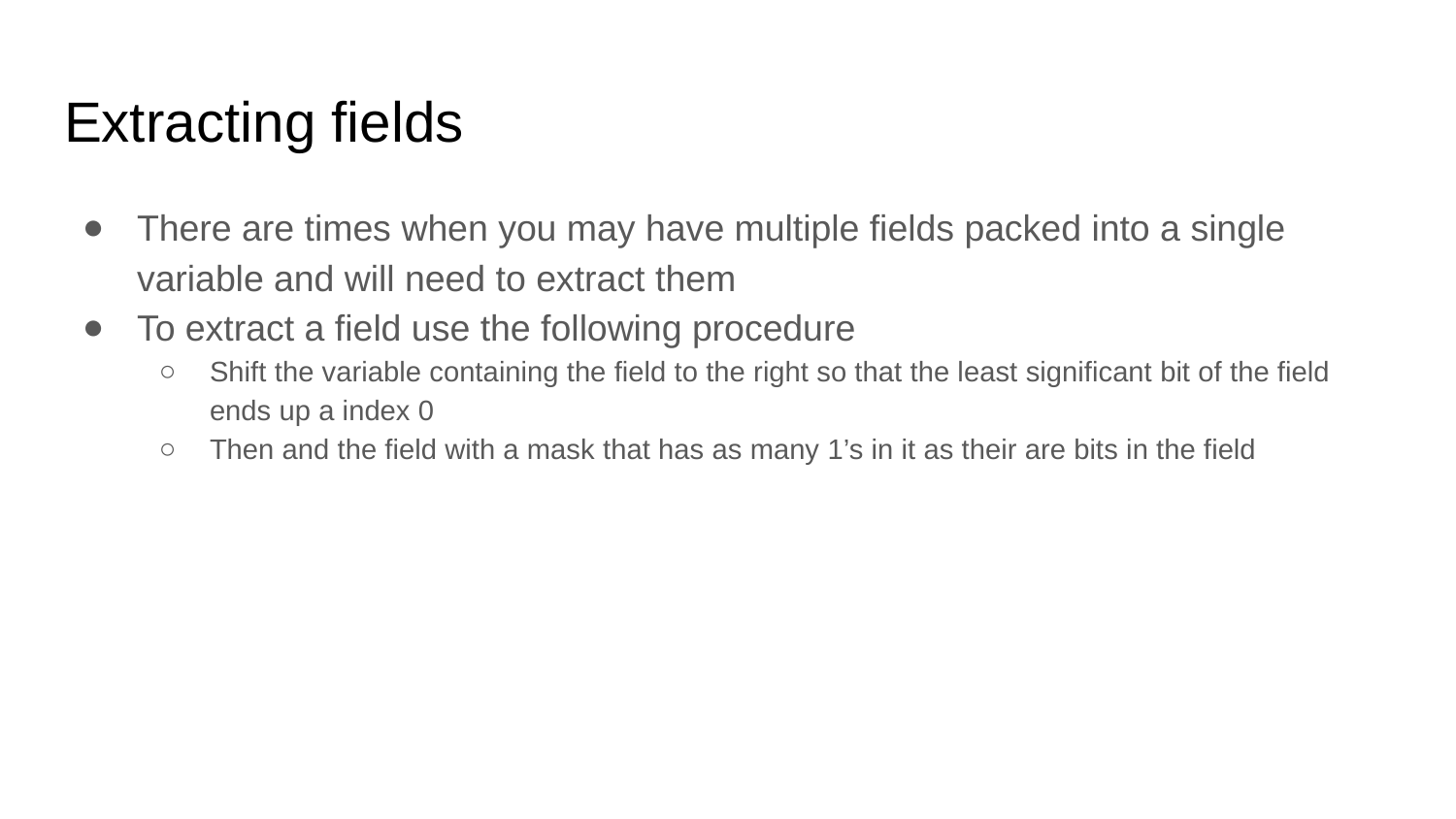

# Extracting fields
There are times when you may have multiple fields packed into a single variable and will need to extract them
To extract a field use the following procedure
Shift the variable containing the field to the right so that the least significant bit of the field ends up a index 0
Then and the field with a mask that has as many 1’s in it as their are bits in the field